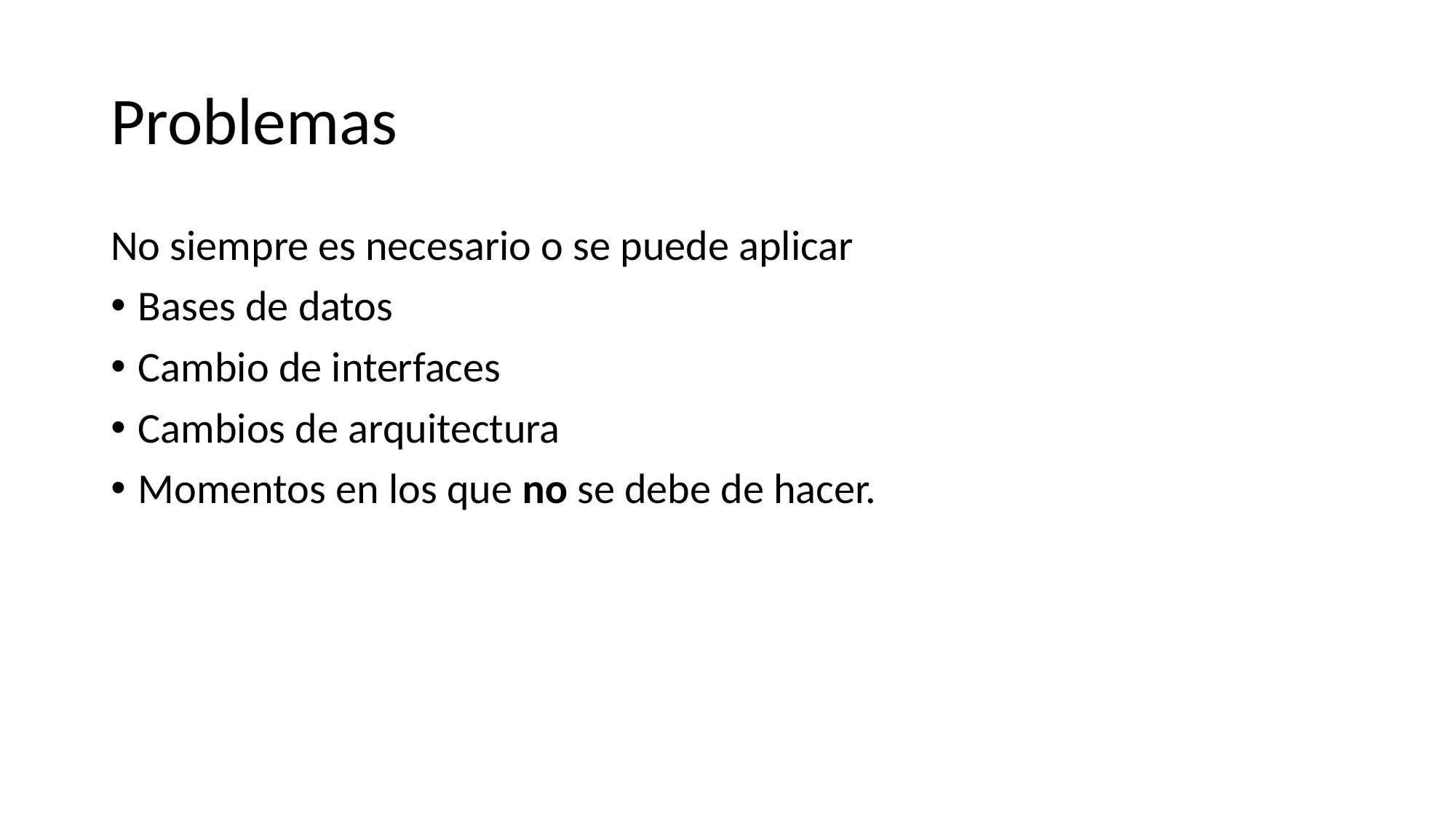

# Problemas
No siempre es necesario o se puede aplicar
Bases de datos
Cambio de interfaces
Cambios de arquitectura
Momentos en los que no se debe de hacer.